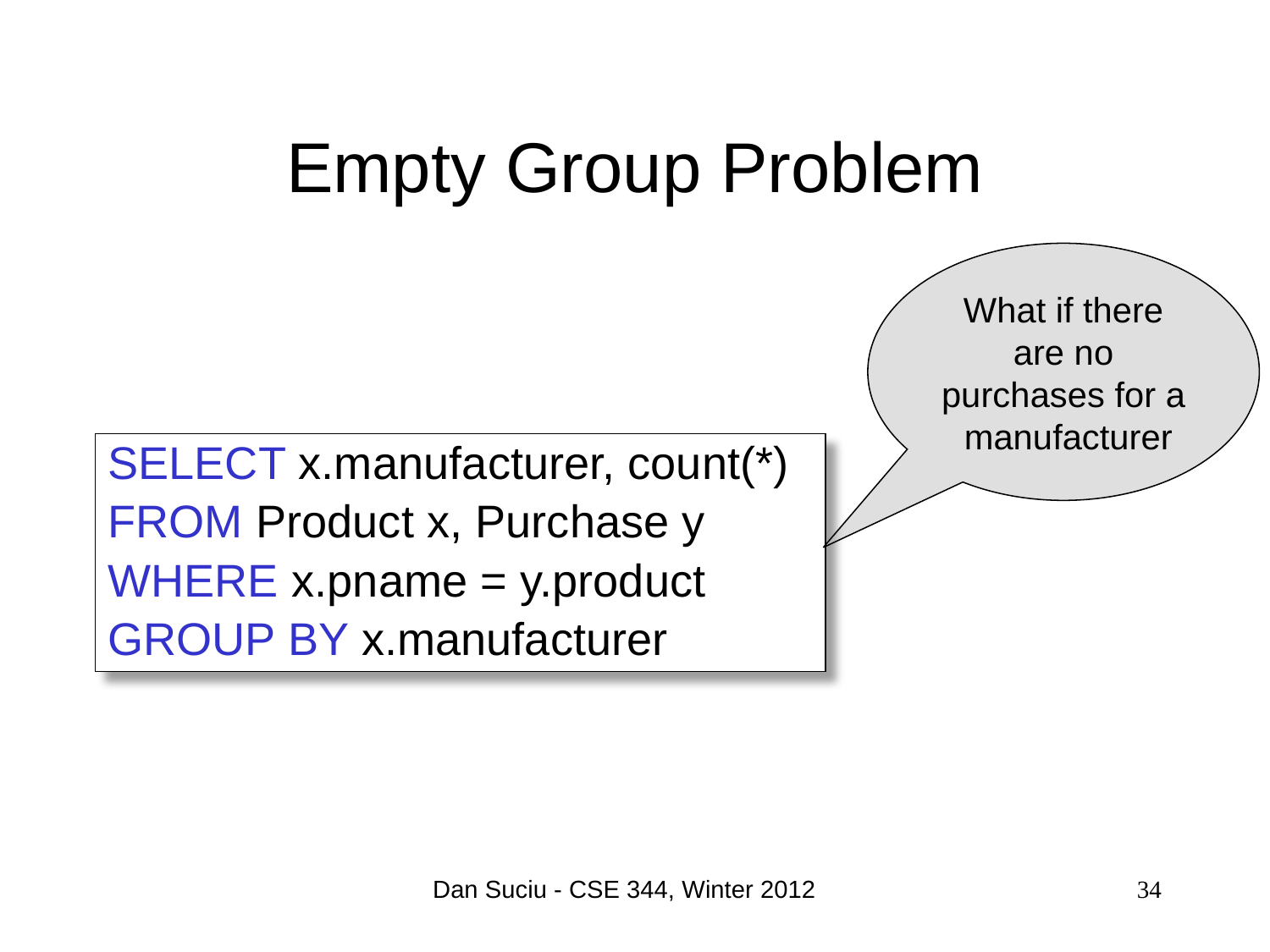

# Empty Group Problem
What if there are no purchases for a  manufacturer
SELECT x.manufacturer, count(*)
FROM Product x, Purchase y
WHERE x.pname = y.product
GROUP BY x.manufacturer
Dan Suciu - CSE 344, Winter 2012
34